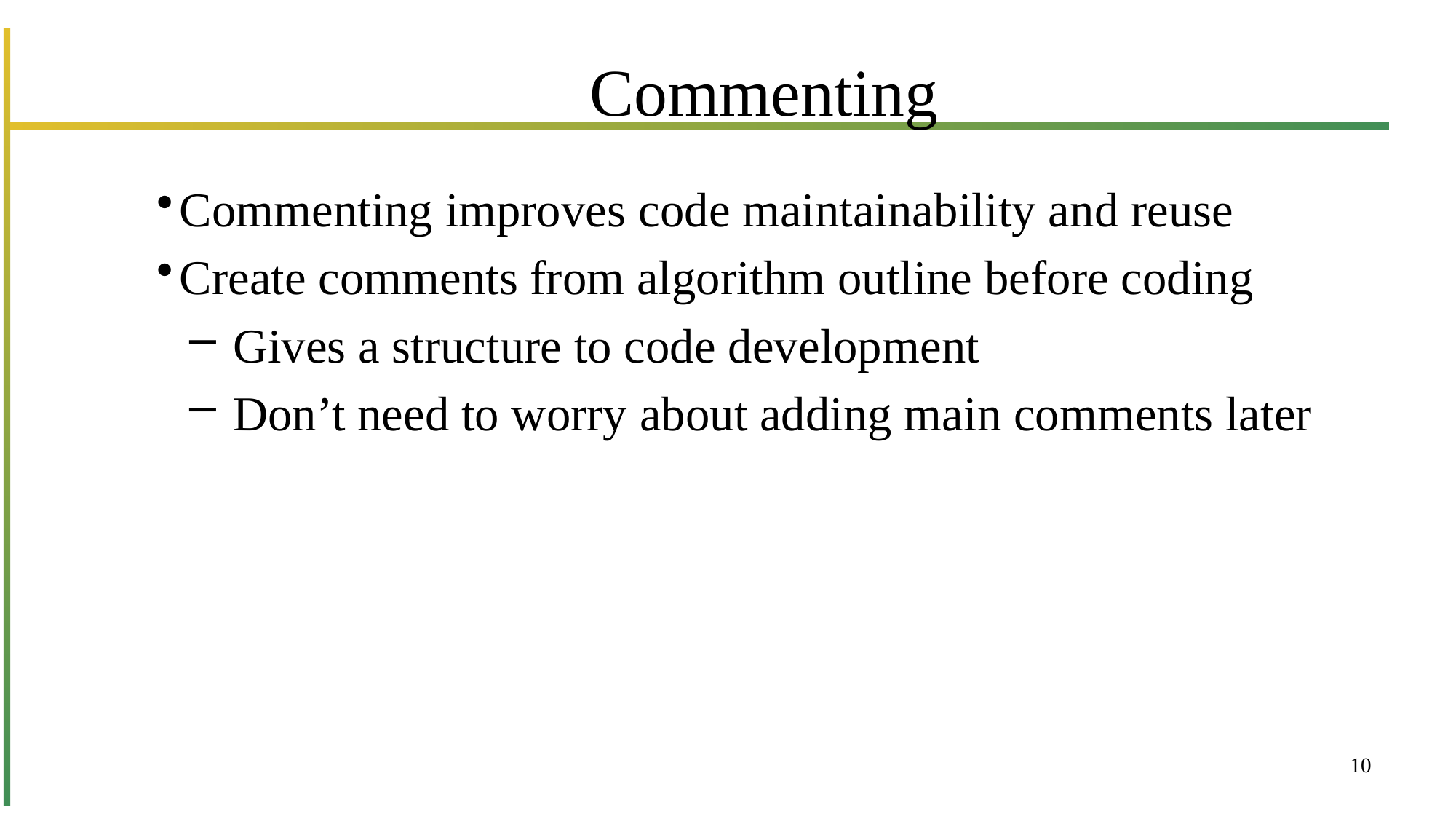

# Commenting
Commenting improves code maintainability and reuse
Create comments from algorithm outline before coding
Gives a structure to code development
Don’t need to worry about adding main comments later
10